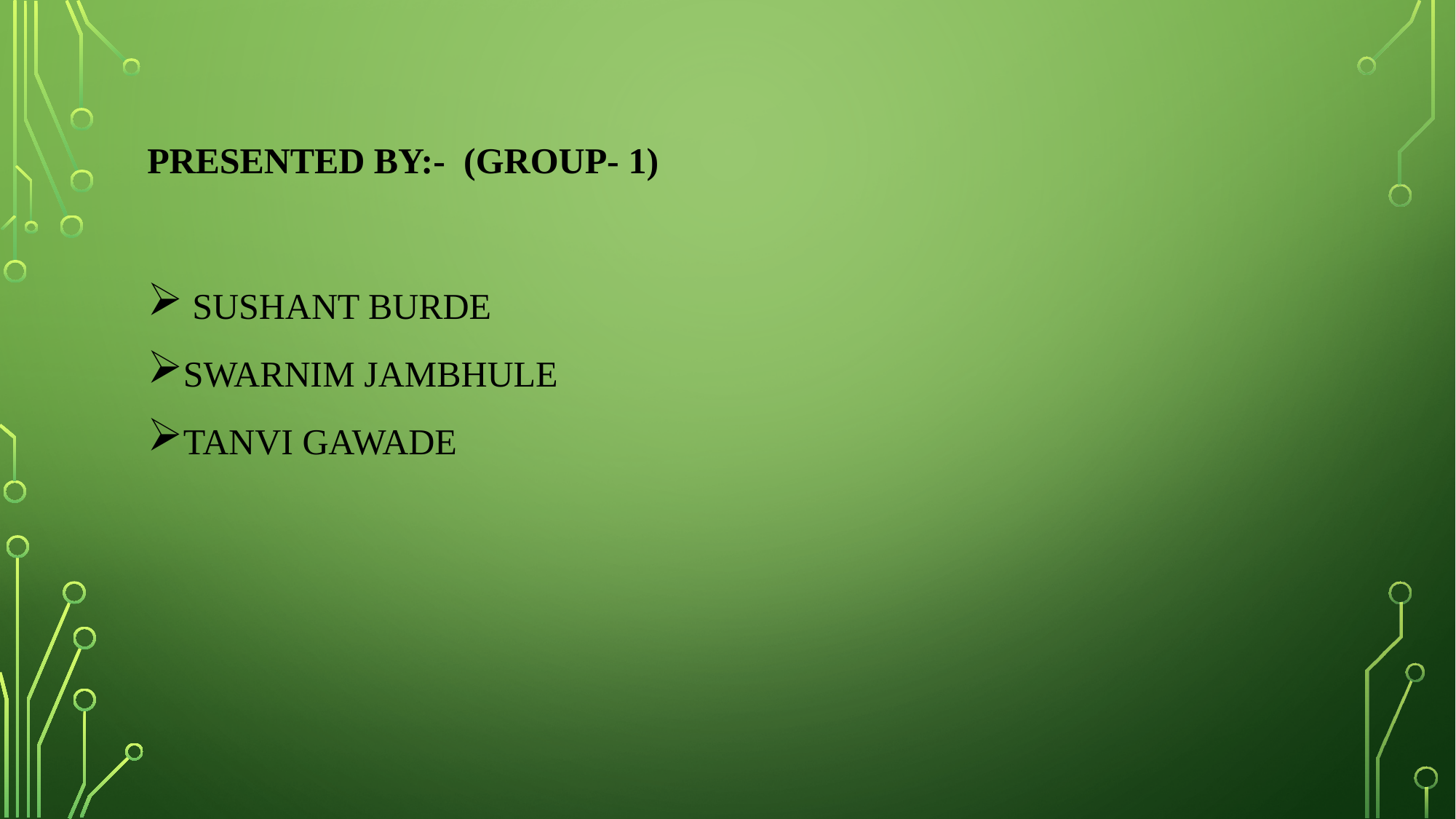

# Presented by:-  (Group- 1)
 SUSHANT BURDE
SWARNIM JAMBHULE
TANVI GAWADE